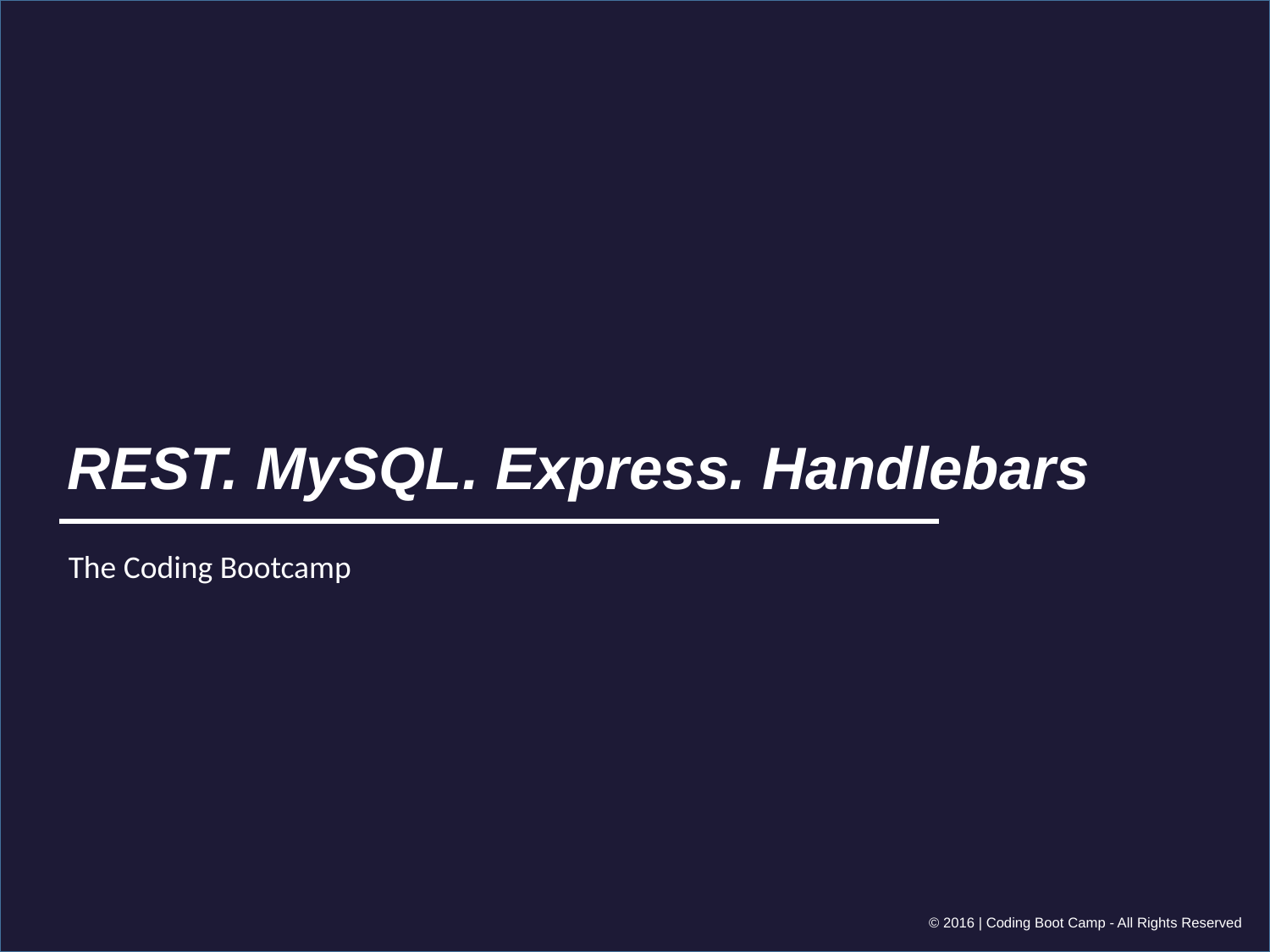

# REST. MySQL. Express. Handlebars
The Coding Bootcamp